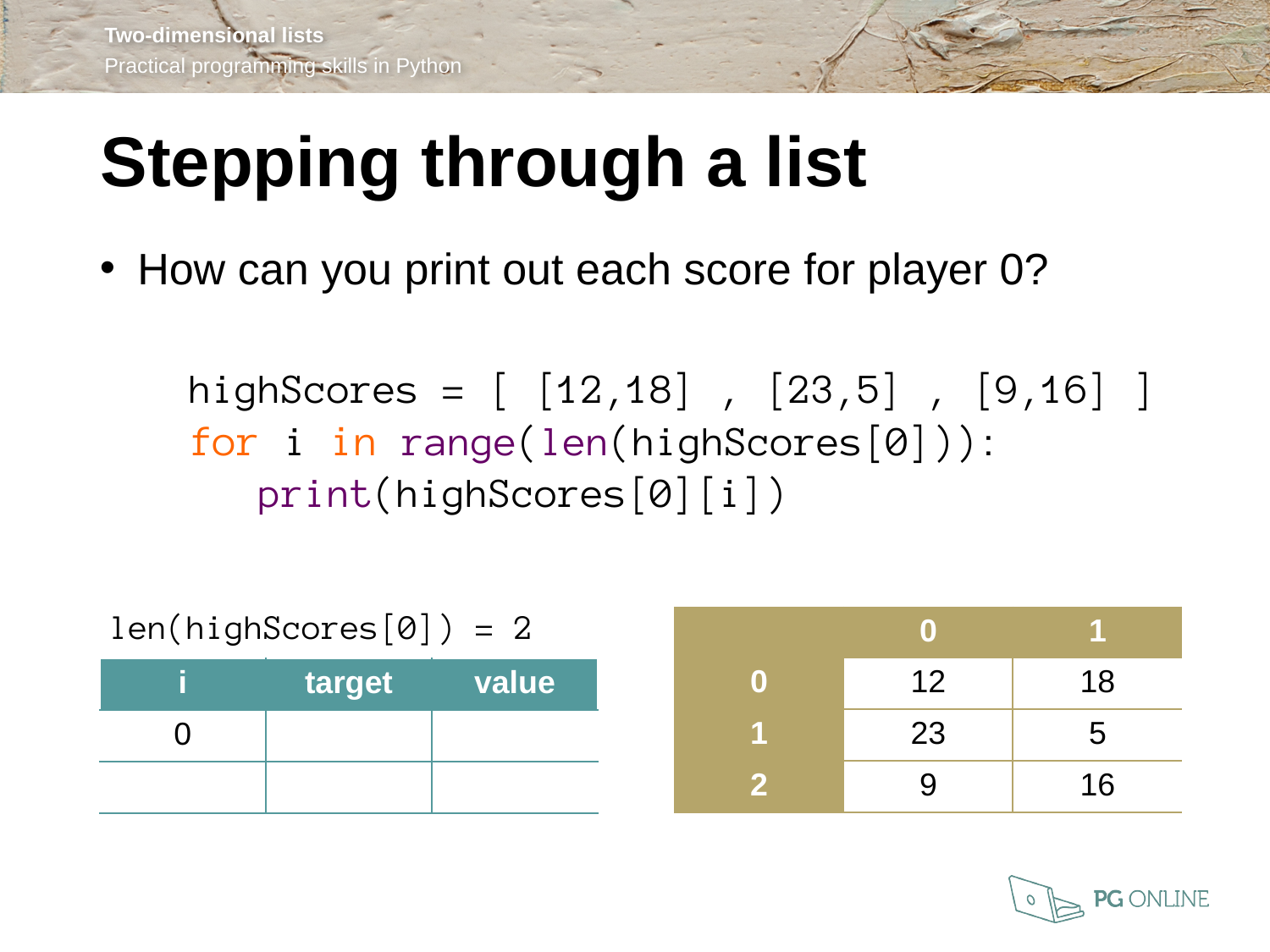

Stepping through a list
How can you print out each score for player 0?
highScores = [ [12,18] , [23,5] , [9,16] ]
for i in range(len(highScores[0])):
   print(highScores[0][i])

len(highScores[0]) = 2
|  | 0 | 1 |
| --- | --- | --- |
| 0 | 12 | 18 |
| 1 | 23 | 5 |
| 2 | 9 | 16 |
| i | target | value |
| --- | --- | --- |
| 0 |  |  |
|  |  |  |